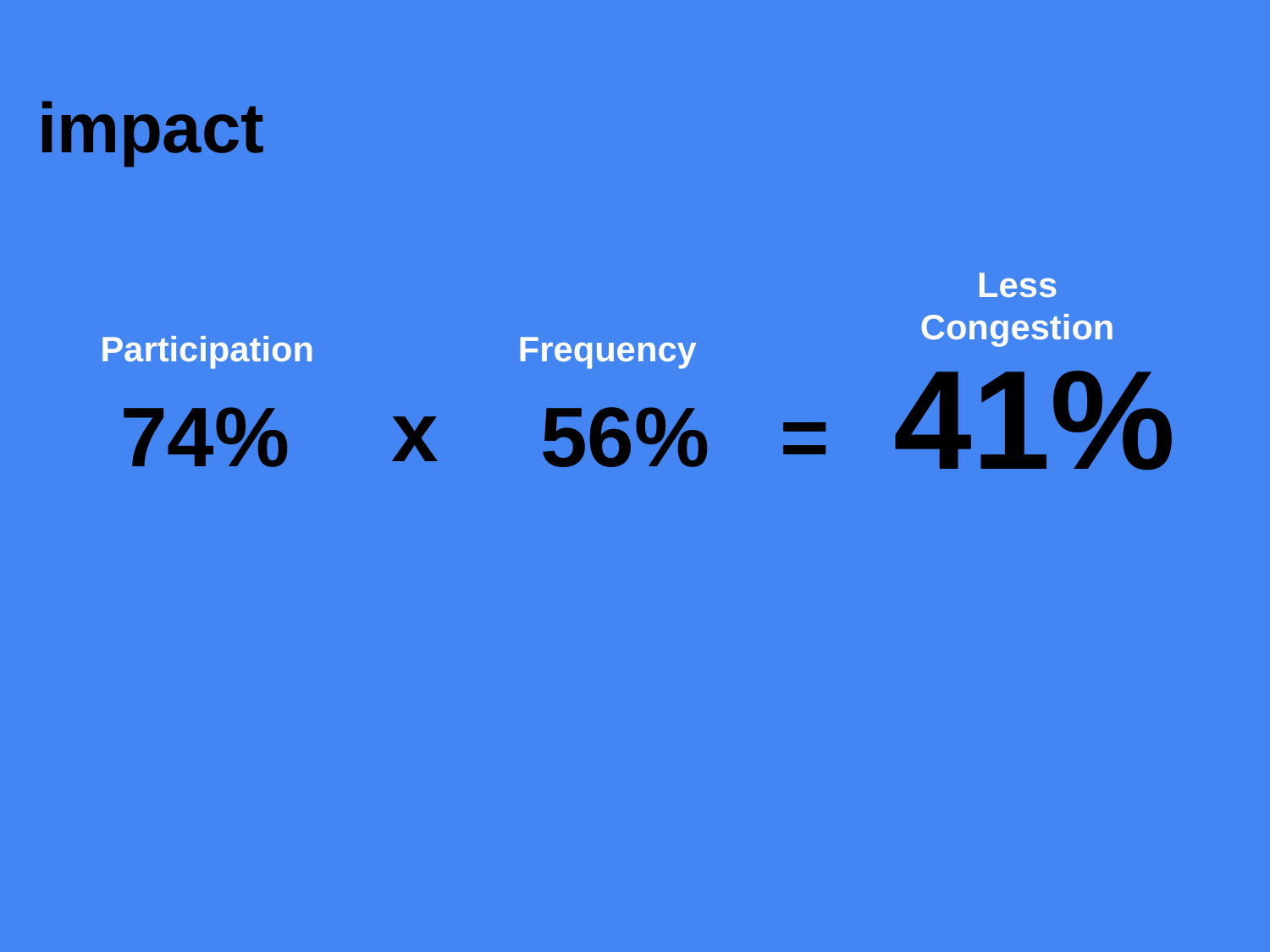

impact
Less Congestion
Participation
Frequency
41%
x
74%
56%
=